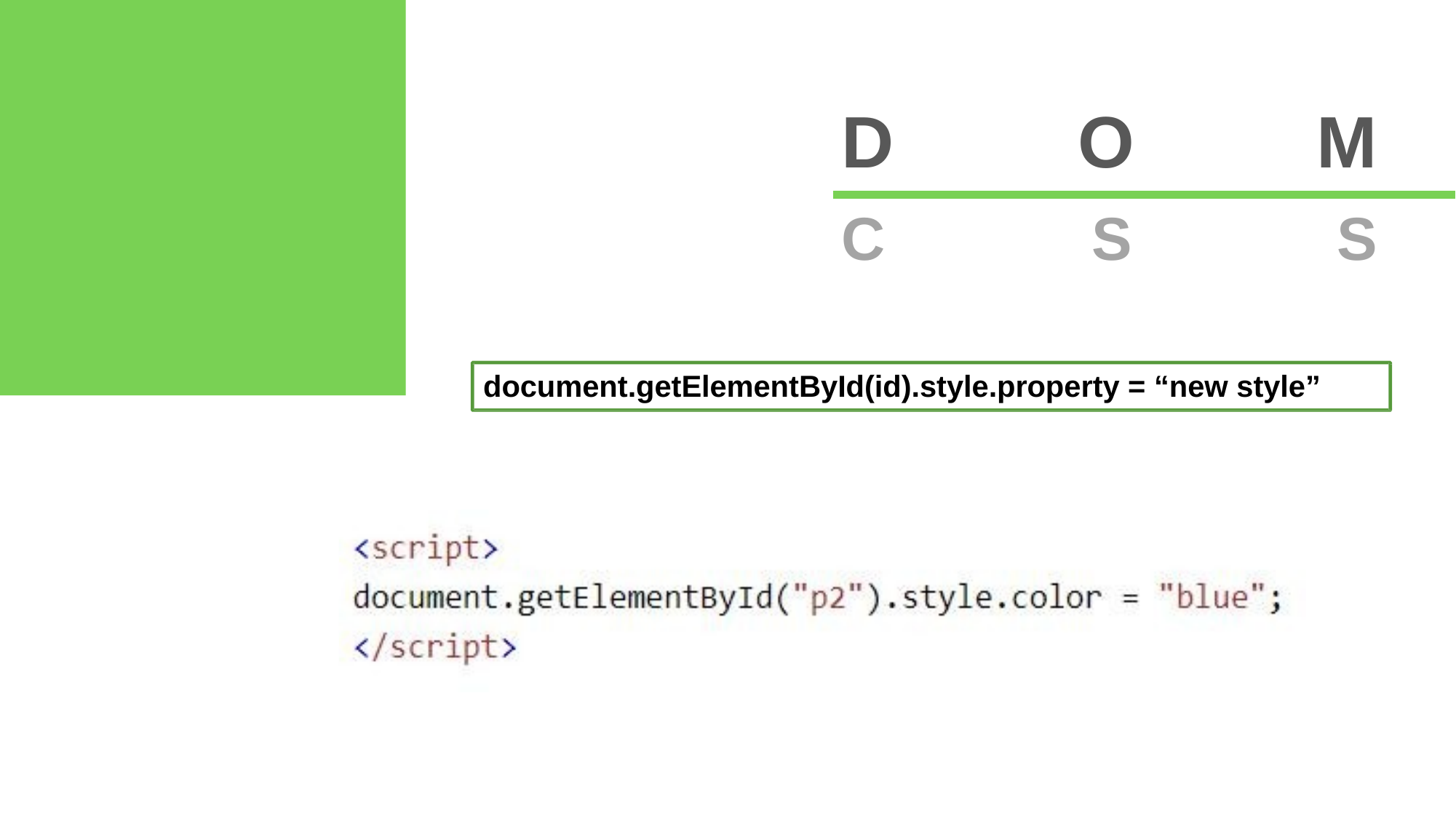

| D | O | M |
| --- | --- | --- |
| C | S | S |

# document.getElementById(id).style.property = “new style”